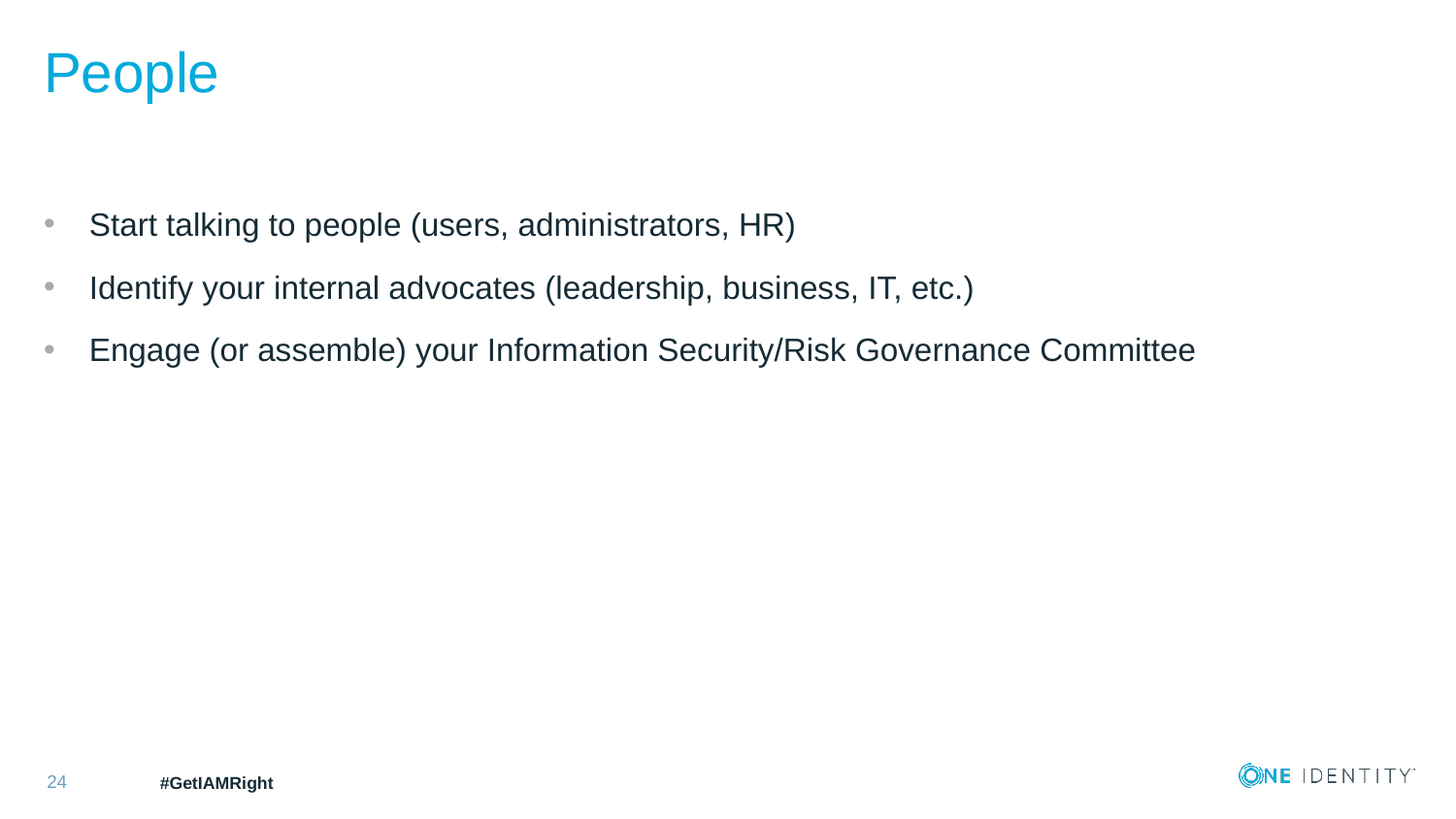

# People
Start talking to people (users, administrators, HR)
Identify your internal advocates (leadership, business, IT, etc.)
Engage (or assemble) your Information Security/Risk Governance Committee